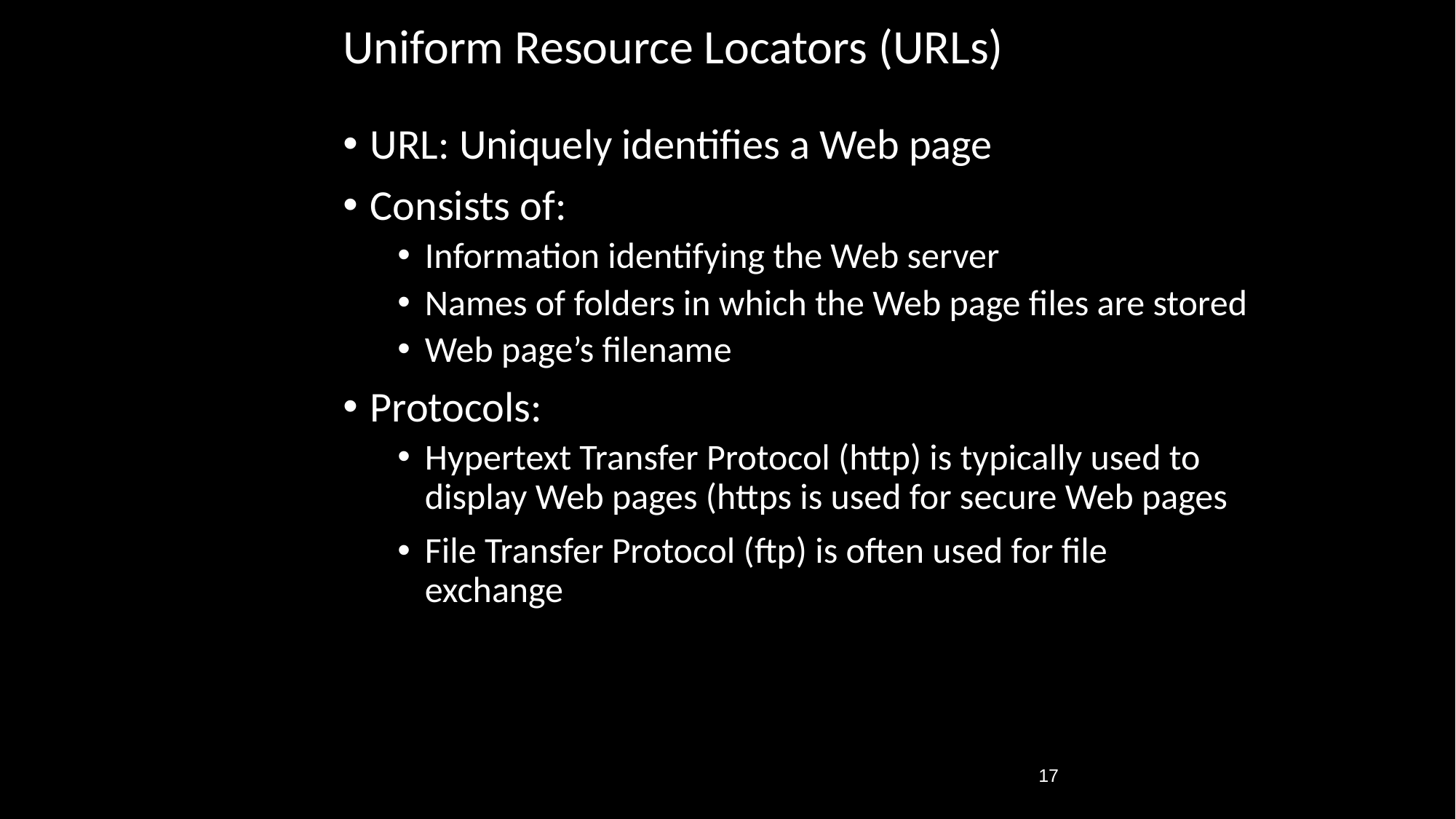

Uniform Resource Locators (URLs)
URL: Uniquely identifies a Web page
Consists of:
Information identifying the Web server
Names of folders in which the Web page files are stored
Web page’s filename
Protocols:
Hypertext Transfer Protocol (http) is typically used to display Web pages (https is used for secure Web pages
File Transfer Protocol (ftp) is often used for file exchange
17